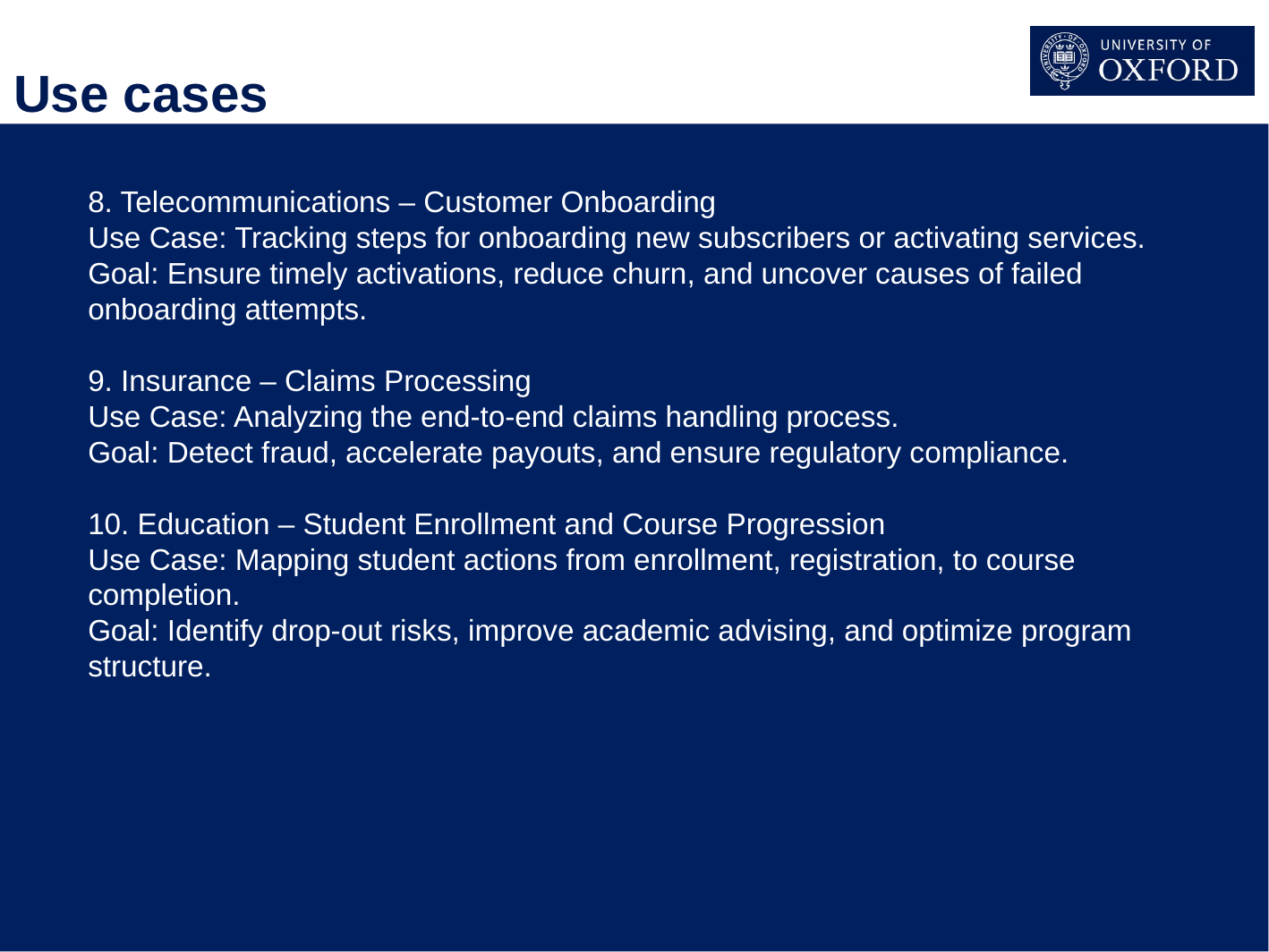

# Use cases
8. Telecommunications – Customer Onboarding
Use Case: Tracking steps for onboarding new subscribers or activating services.
Goal: Ensure timely activations, reduce churn, and uncover causes of failed onboarding attempts.
9. Insurance – Claims Processing
Use Case: Analyzing the end-to-end claims handling process.
Goal: Detect fraud, accelerate payouts, and ensure regulatory compliance.
10. Education – Student Enrollment and Course Progression
Use Case: Mapping student actions from enrollment, registration, to course completion.
Goal: Identify drop-out risks, improve academic advising, and optimize program structure.